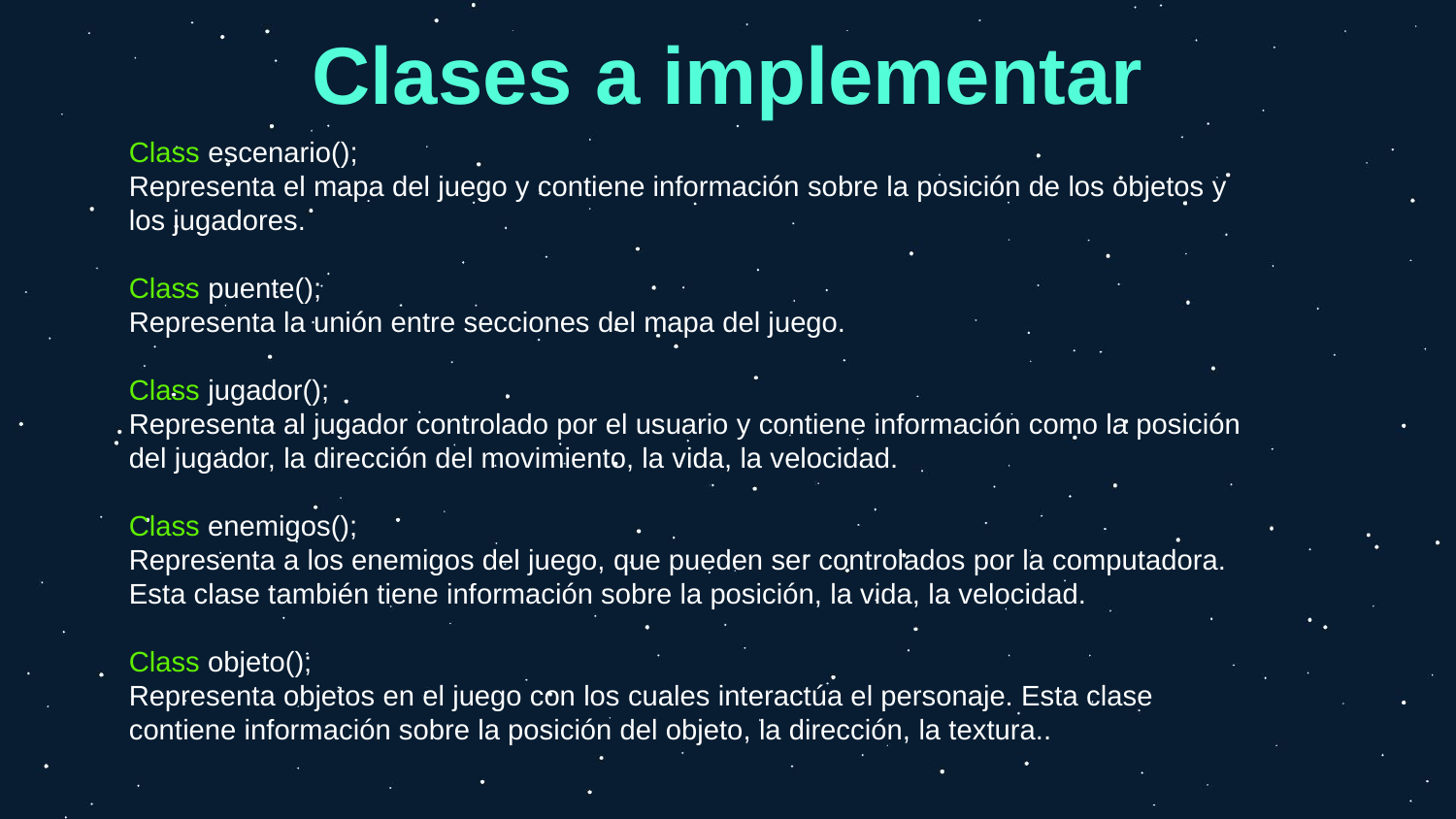

# Clases a implementar
Class escenario();
Representa el mapa del juego y contiene información sobre la posición de los objetos y los jugadores.

Class puente();
Representa la unión entre secciones del mapa del juego.

Class jugador();
Representa al jugador controlado por el usuario y contiene información como la posición del jugador, la dirección del movimiento, la vida, la velocidad.

Class enemigos();
Representa a los enemigos del juego, que pueden ser controlados por la computadora. Esta clase también tiene información sobre la posición, la vida, la velocidad.

Class objeto();
Representa objetos en el juego con los cuales interactúa el personaje. Esta clase contiene información sobre la posición del objeto, la dirección, la textura..